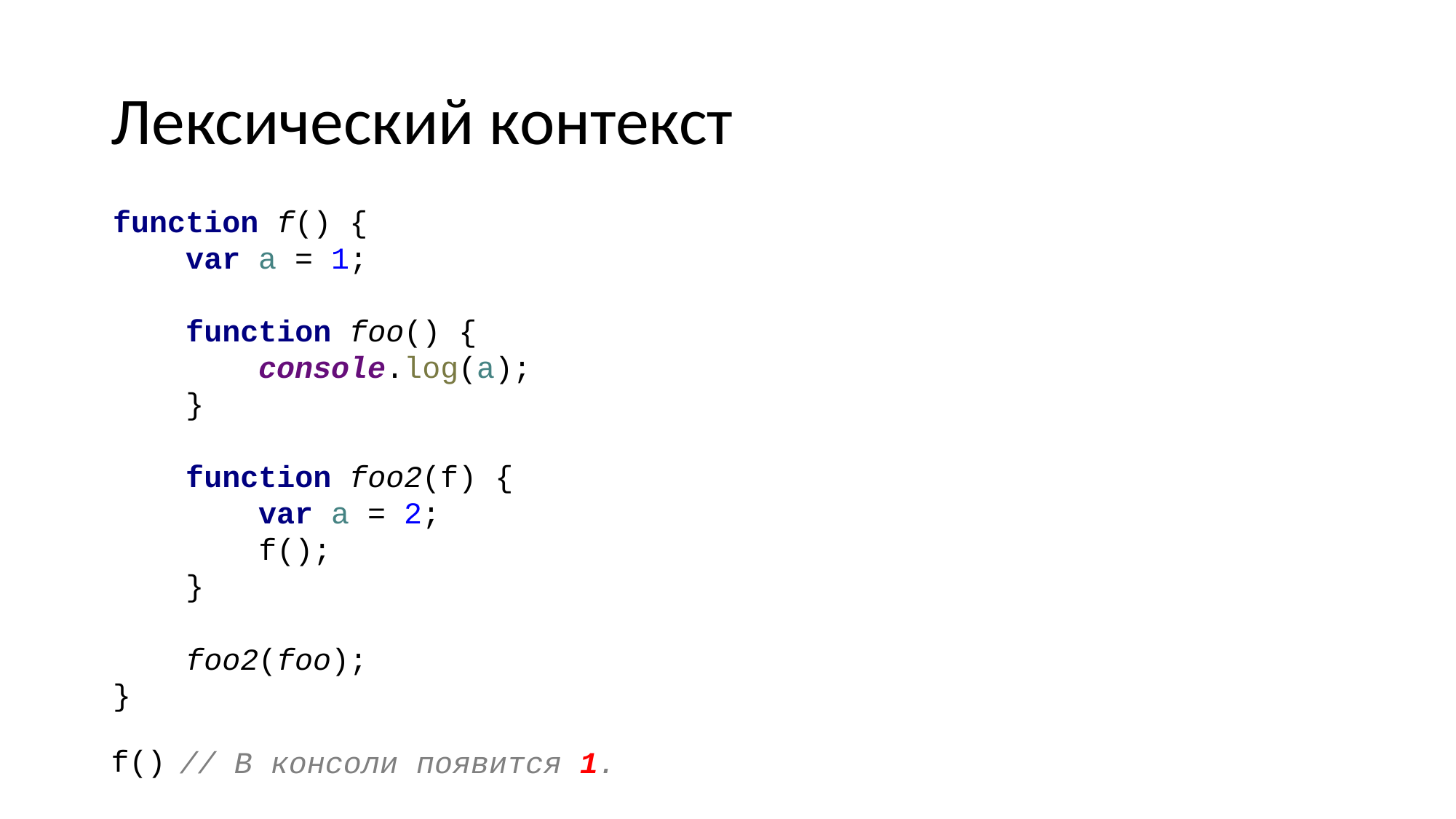

# Лексический контекст
function f() {
    var a = 1;
    function foo() {
        console.log(a);
    }
    function foo2(f) {
        var a = 2;
        f();
    }
    foo2(foo);
}

f()
// В консоли появится 1.